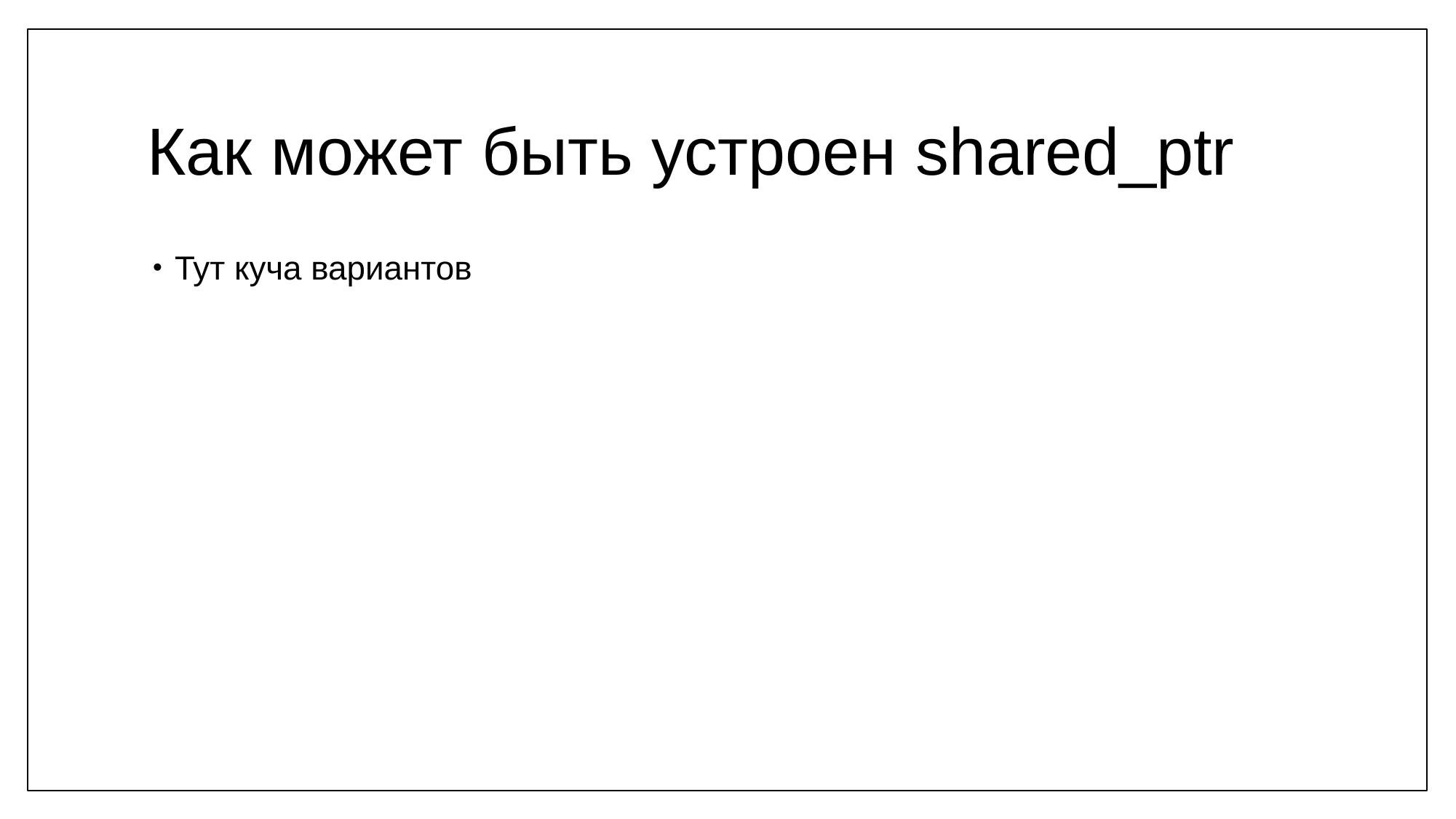

# Как может быть устроен shared_ptr
Тут куча вариантов